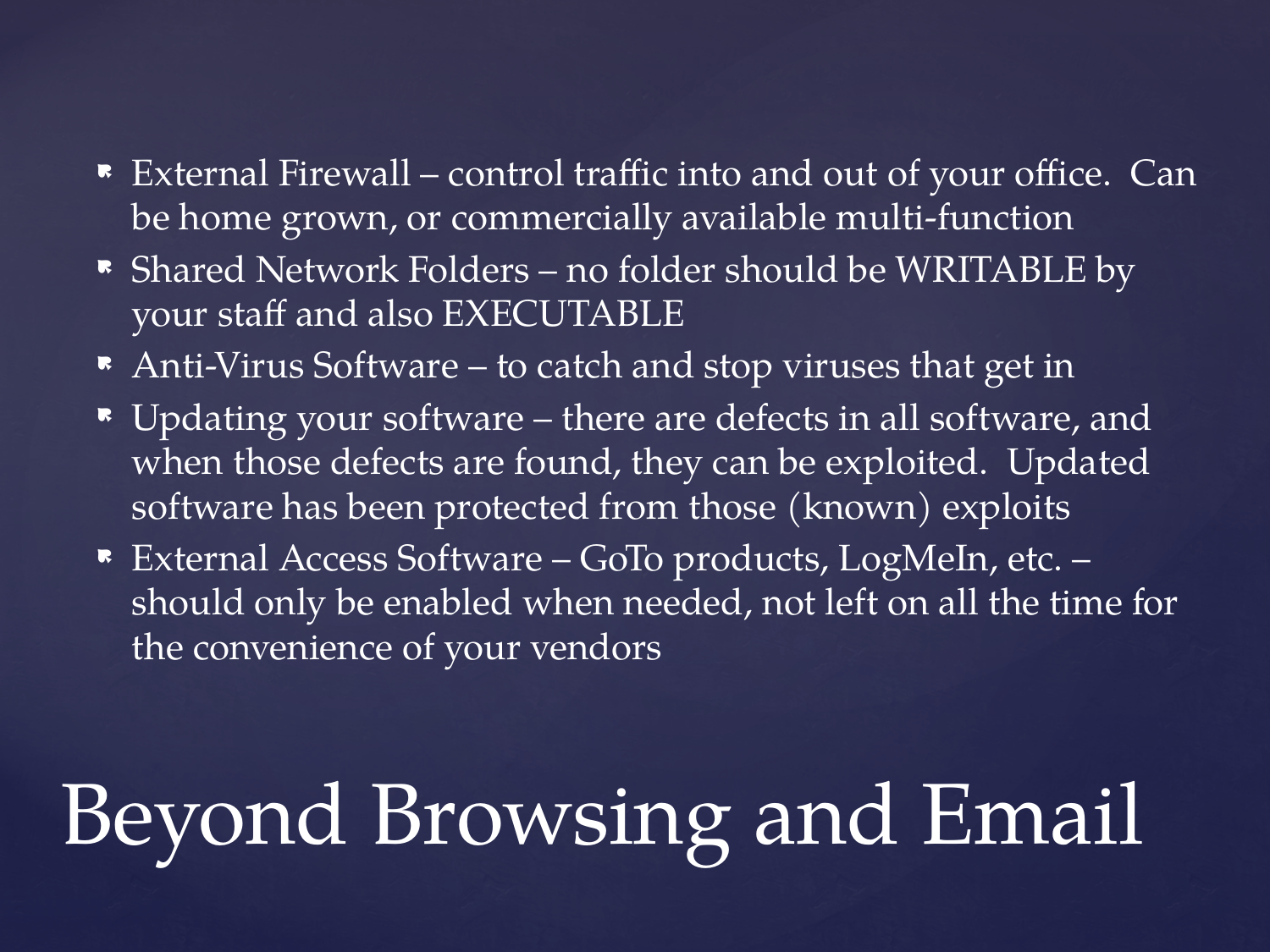

External Firewall – control traffic into and out of your office.  Can be home grown, or commercially available multi-function
Shared Network Folders – no folder should be WRITABLE by your staff and also EXECUTABLE
Anti-Virus Software – to catch and stop viruses that get in
Updating your software – there are defects in all software, and when those defects are found, they can be exploited.  Updated software has been protected from those (known) exploits
External Access Software – GoTo products, LogMeIn, etc. – should only be enabled when needed, not left on all the time for the convenience of your vendors
# Beyond Browsing and Email